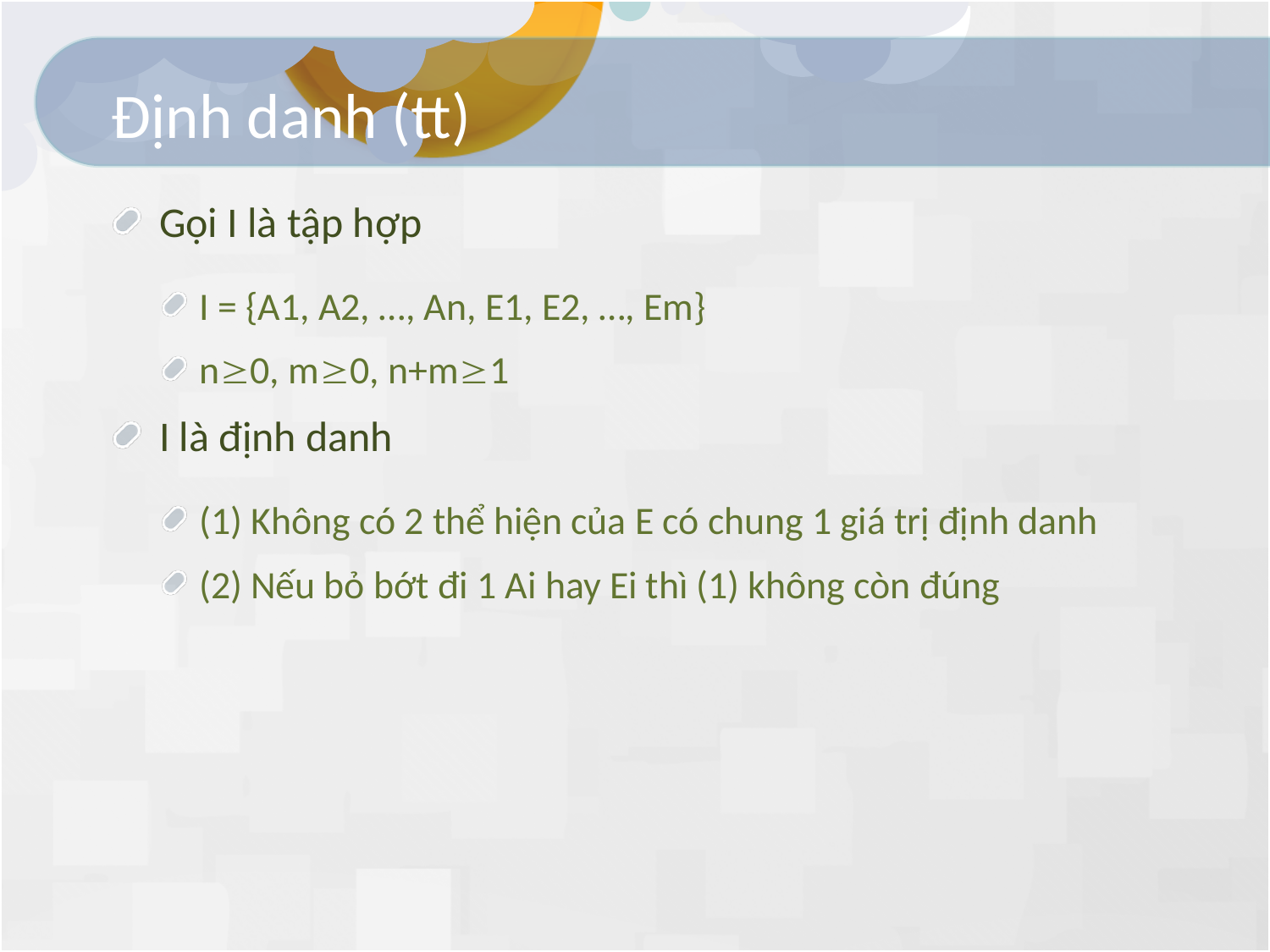

# Định danh (tt)
Gọi I là tập hợp
I = {A1, A2, …, An, E1, E2, …, Em}
n≥0, m≥0, n+m≥1
I là định danh
(1) Không có 2 thể hiện của E có chung 1 giá trị định danh
(2) Nếu bỏ bớt đi 1 Ai hay Ei thì (1) không còn đúng